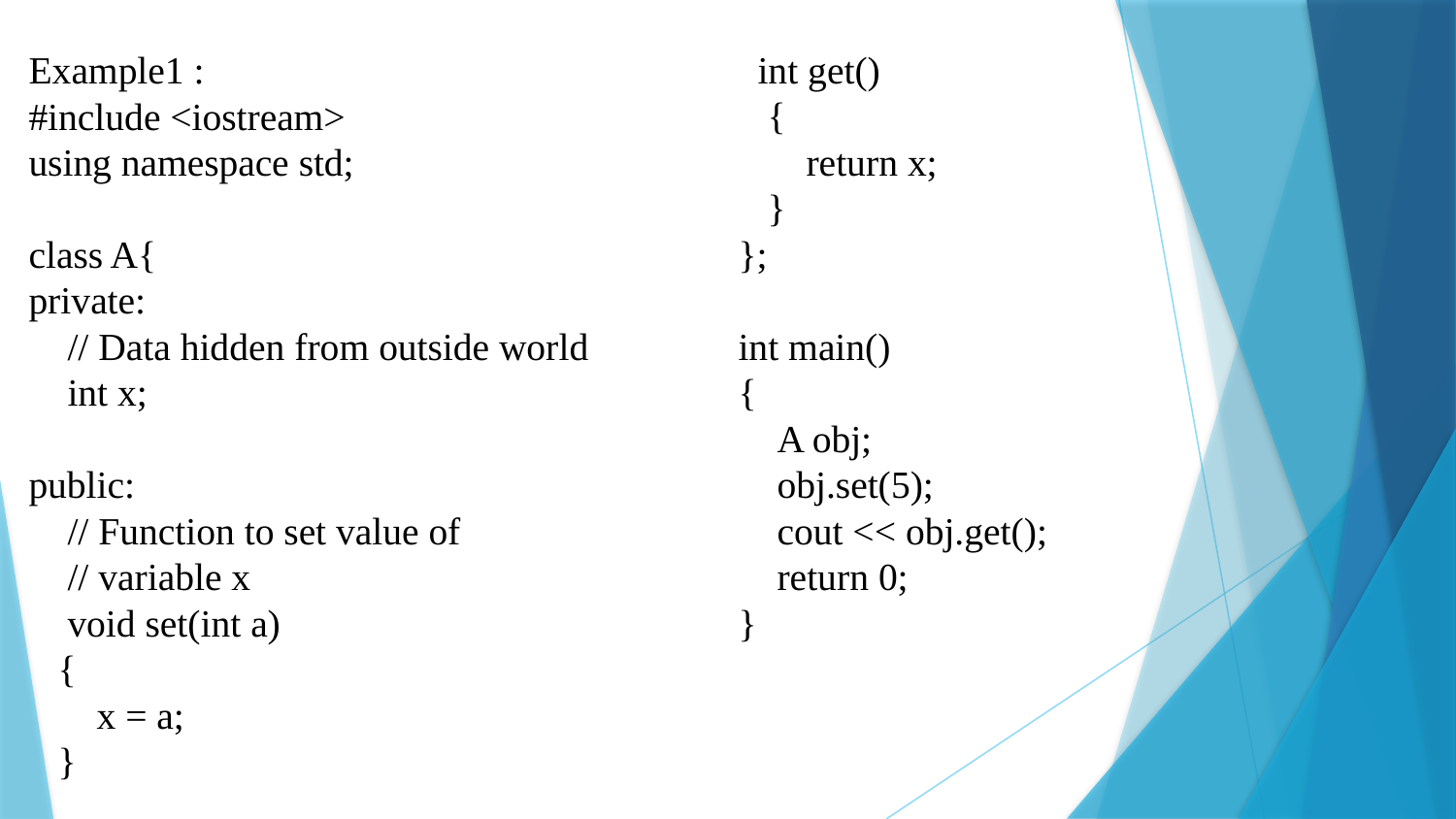

Example1 :
#include <iostream>
using namespace std;

class A{
private:
    // Data hidden from outside world
    int x;

public:
    // Function to set value of
    // variable x
    void set(int a)
   {
       x = a;
   }
  int get()
   {
       return x;
   }
};

int main()
{
    A obj;
    obj.set(5);
    cout << obj.get();
    return 0;
}